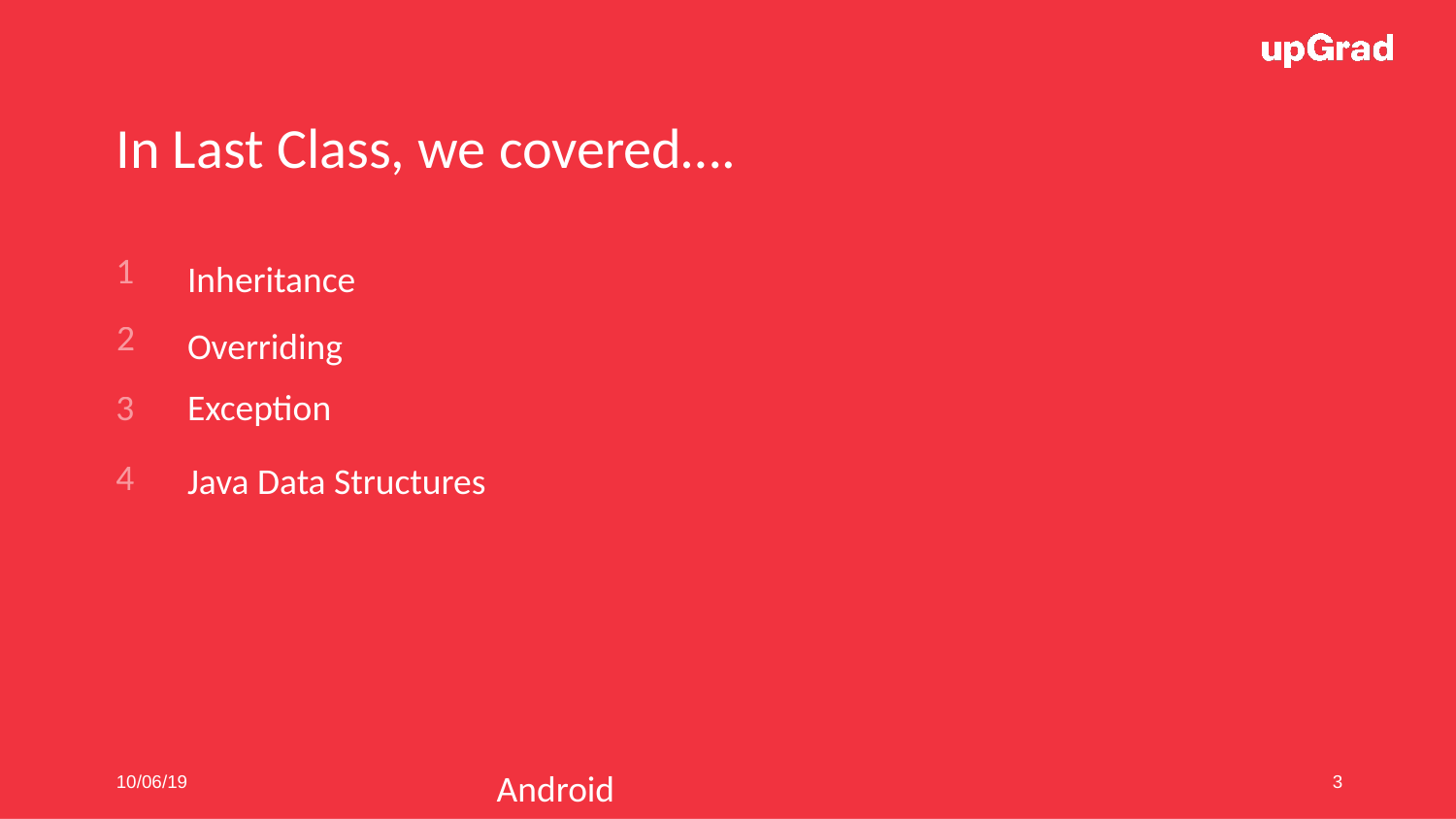

In Last Class, we covered….
1
Inheritance
2
Overriding
Exception
3
4
Java Data Structures
10/06/19
Android

3